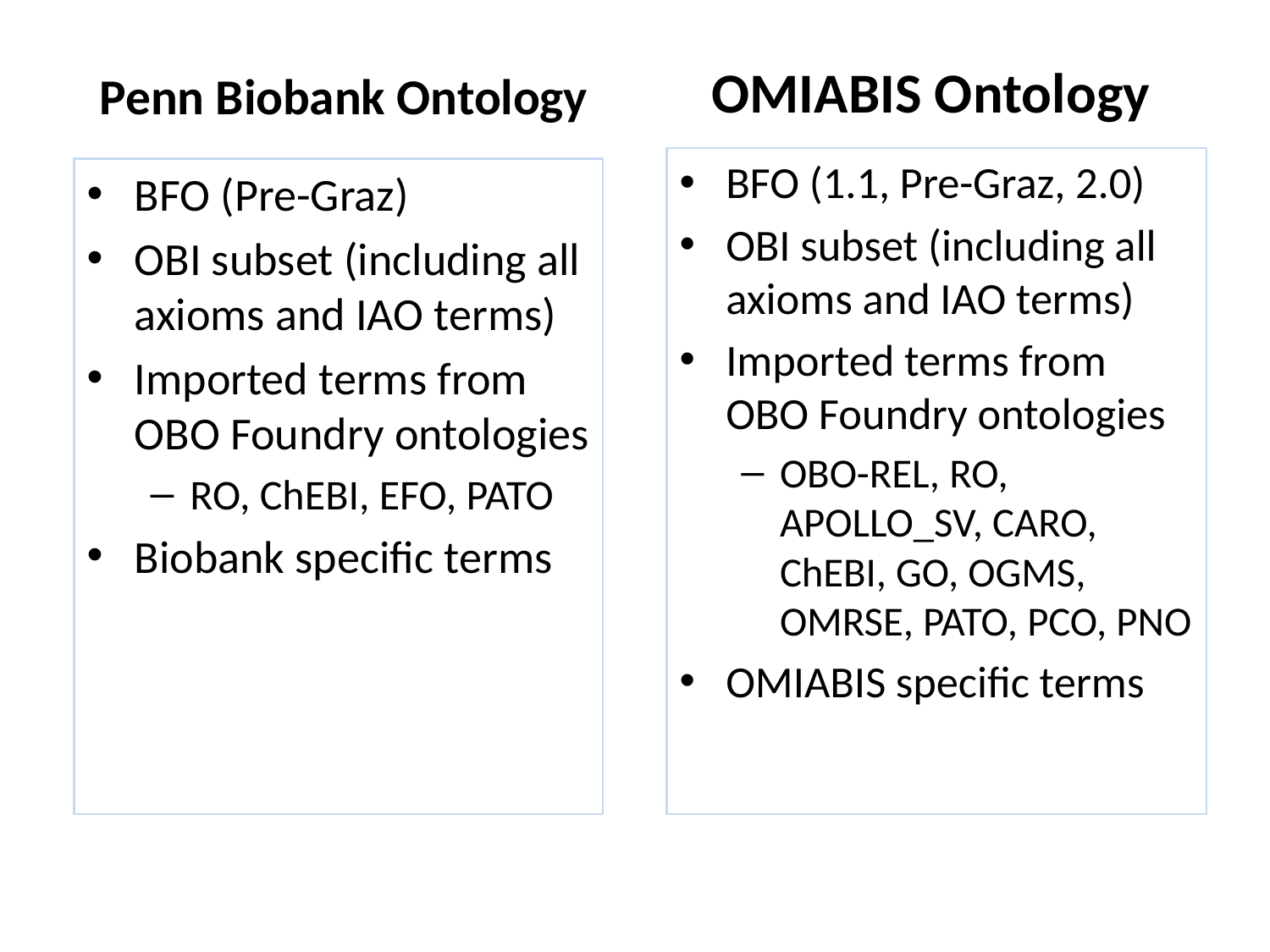

Penn Biobank Ontology
OMIABIS Ontology
BFO (1.1, Pre-Graz, 2.0)
OBI subset (including all axioms and IAO terms)
Imported terms from OBO Foundry ontologies
OBO-REL, RO, APOLLO_SV, CARO, ChEBI, GO, OGMS, OMRSE, PATO, PCO, PNO
OMIABIS specific terms

BFO (Pre-Graz)
OBI subset (including all axioms and IAO terms)
Imported terms from OBO Foundry ontologies
RO, ChEBI, EFO, PATO
Biobank specific terms